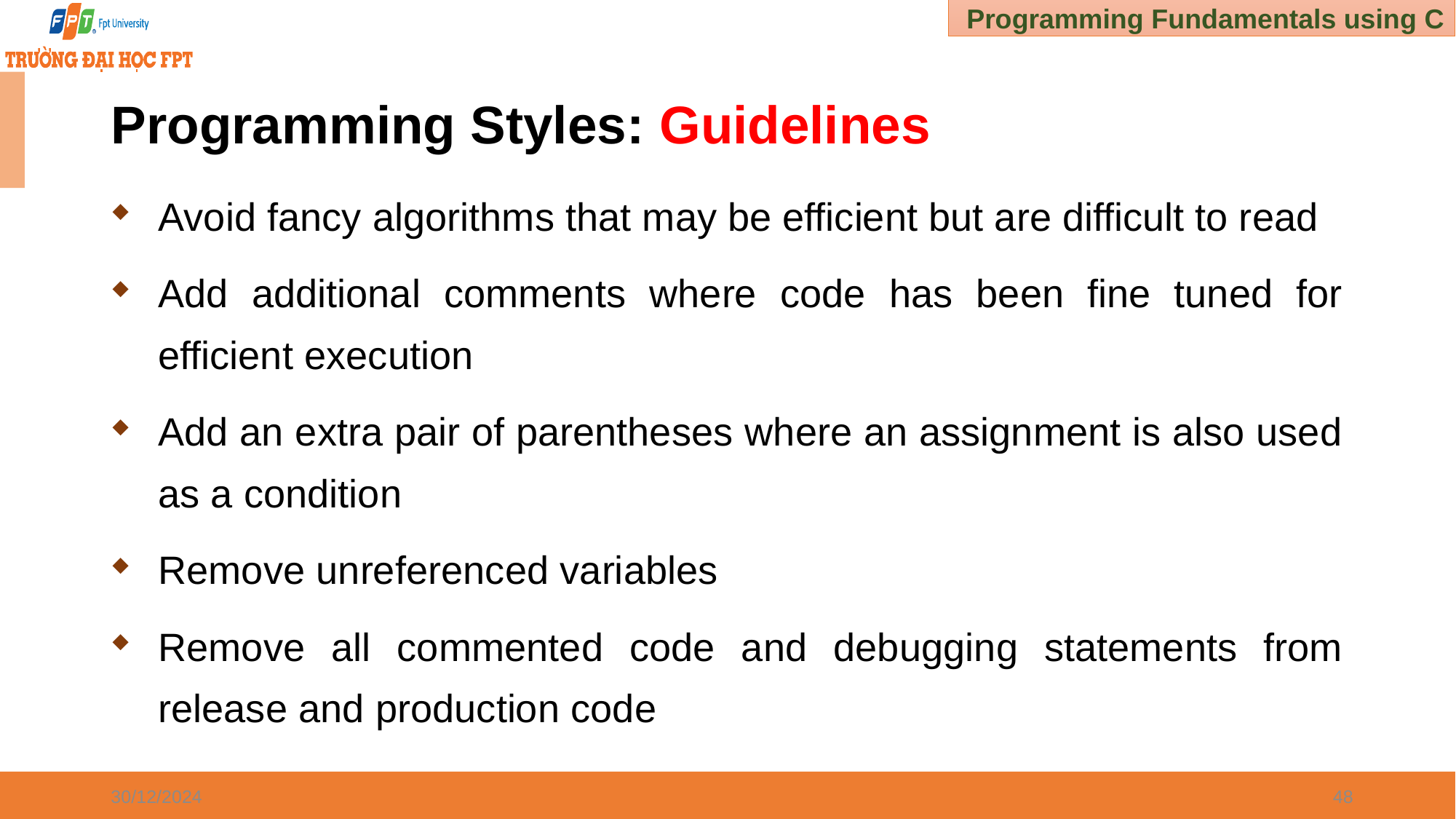

# Programming Styles: Guidelines
Avoid fancy algorithms that may be efficient but are difficult to read
Add additional comments where code has been fine tuned for efficient execution
Add an extra pair of parentheses where an assignment is also used as a condition
Remove unreferenced variables
Remove all commented code and debugging statements from release and production code
30/12/2024
48